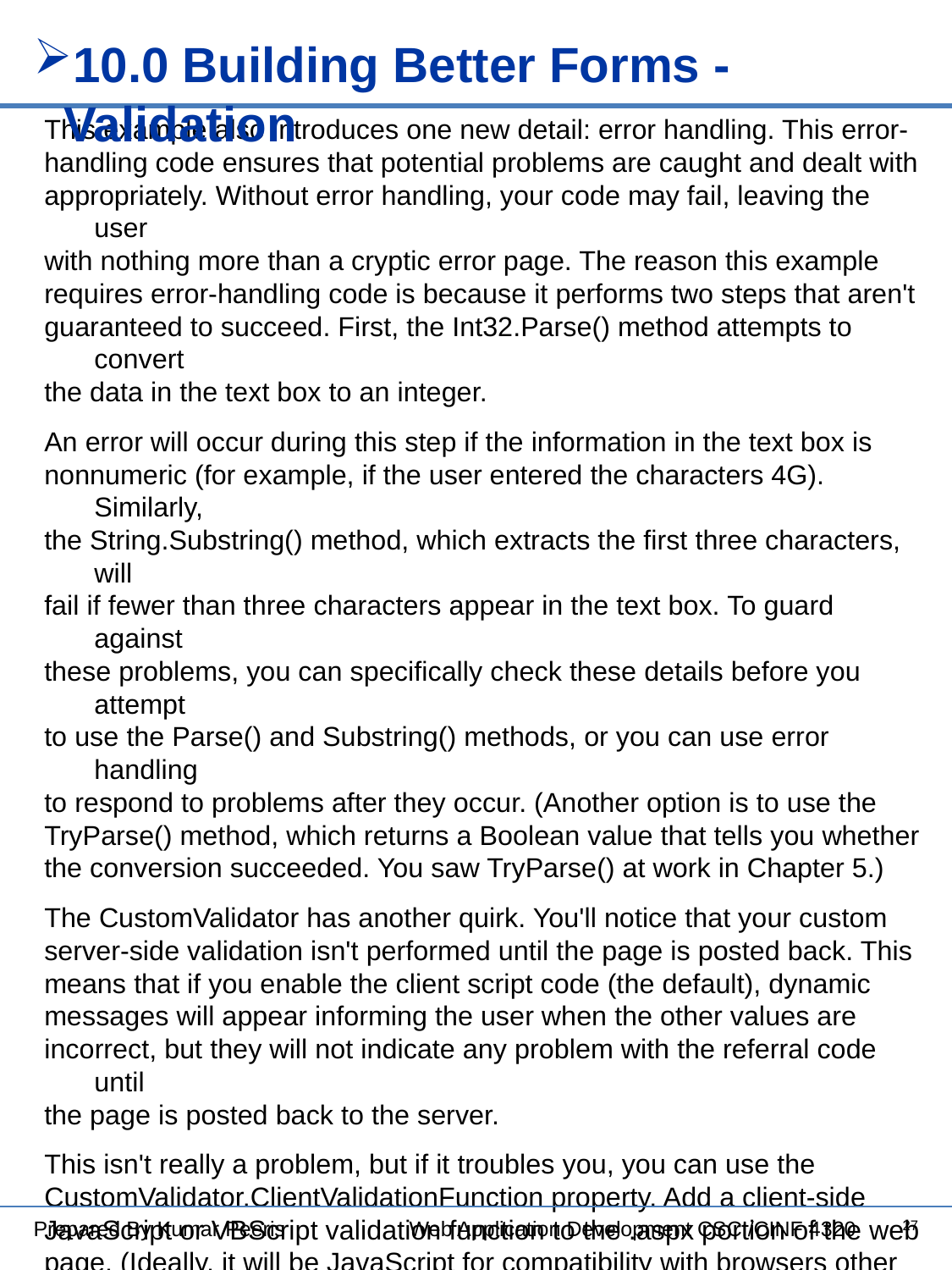

10.0 Building Better Forms - Validation
This example also introduces one new detail: error handling. This error-
handling code ensures that potential problems are caught and dealt with
appropriately. Without error handling, your code may fail, leaving the user
with nothing more than a cryptic error page. The reason this example
requires error-handling code is because it performs two steps that aren't
guaranteed to succeed. First, the Int32.Parse() method attempts to convert
the data in the text box to an integer.

An error will occur during this step if the information in the text box is
nonnumeric (for example, if the user entered the characters 4G). Similarly,
the String.Substring() method, which extracts the first three characters, will
fail if fewer than three characters appear in the text box. To guard against
these problems, you can specifically check these details before you attempt
to use the Parse() and Substring() methods, or you can use error handling
to respond to problems after they occur. (Another option is to use the
TryParse() method, which returns a Boolean value that tells you whether
the conversion succeeded. You saw TryParse() at work in Chapter 5.)

The CustomValidator has another quirk. You'll notice that your custom
server-side validation isn't performed until the page is posted back. This
means that if you enable the client script code (the default), dynamic
messages will appear informing the user when the other values are
incorrect, but they will not indicate any problem with the referral code until
the page is posted back to the server.

This isn't really a problem, but if it troubles you, you can use the
CustomValidator.ClientValidationFunction property. Add a client-side
JavaScript or VBScript validation function to the .aspx portion of the web
page. (Ideally, it will be JavaScript for compatibility with browsers other
than Internet Explorer.) Remember, you can't use client-side ASP.NET code,
because C# and VB aren't recognized by the client browser.

Your JavaScript function will accept two parameters (in true .NET style),
which identify the source of the event and the additional validation
parameters. In fact, the client-side event is modeled on the .NET
27
Prepared By Kumar Peeris                     Web Application Development CSCI/CINF 4320